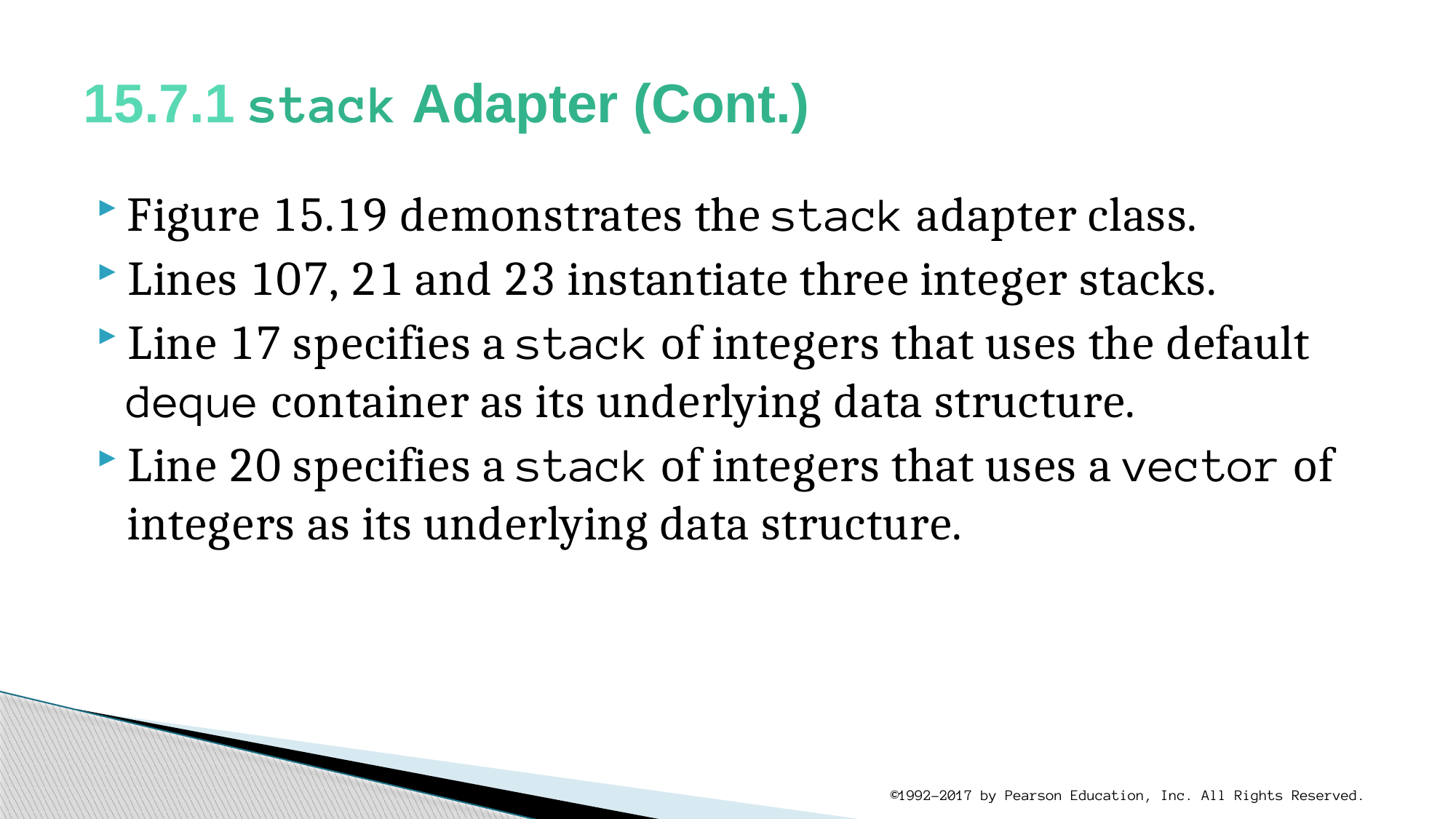

# 15.7.1 stack Adapter (Cont.)
Figure 15.19 demonstrates the stack adapter class.
Lines 107, 21 and 23 instantiate three integer stacks.
Line 17 specifies a stack of integers that uses the default deque container as its underlying data structure.
Line 20 specifies a stack of integers that uses a vector of integers as its underlying data structure.
©1992-2017 by Pearson Education, Inc. All Rights Reserved.